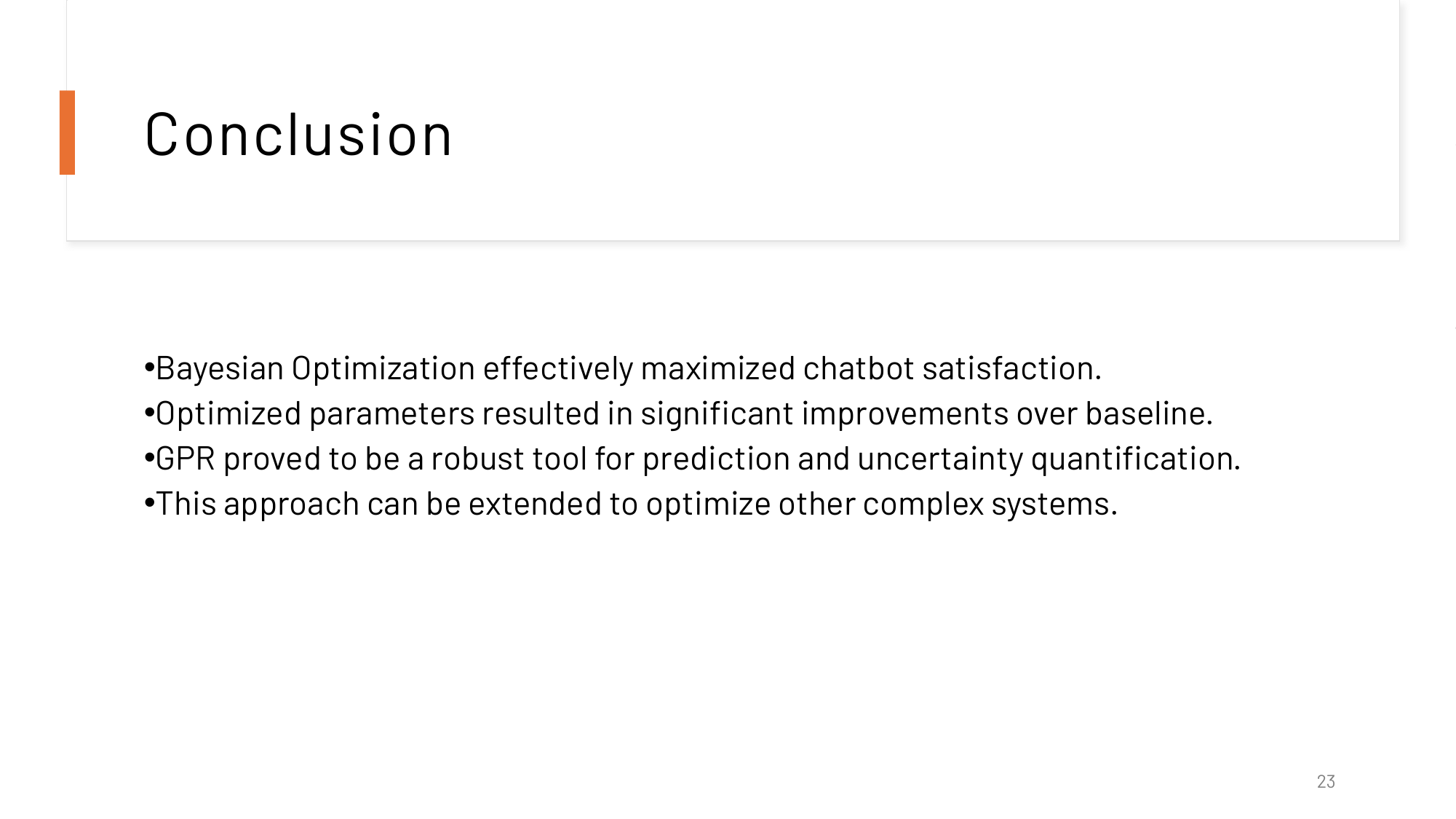

# Conclusion

Bayesian Optimization effectively maximized chatbot satisfaction.
Optimized parameters resulted in significant improvements over baseline.
GPR proved to be a robust tool for prediction and uncertainty quantification.
This approach can be extended to optimize other complex systems.
23